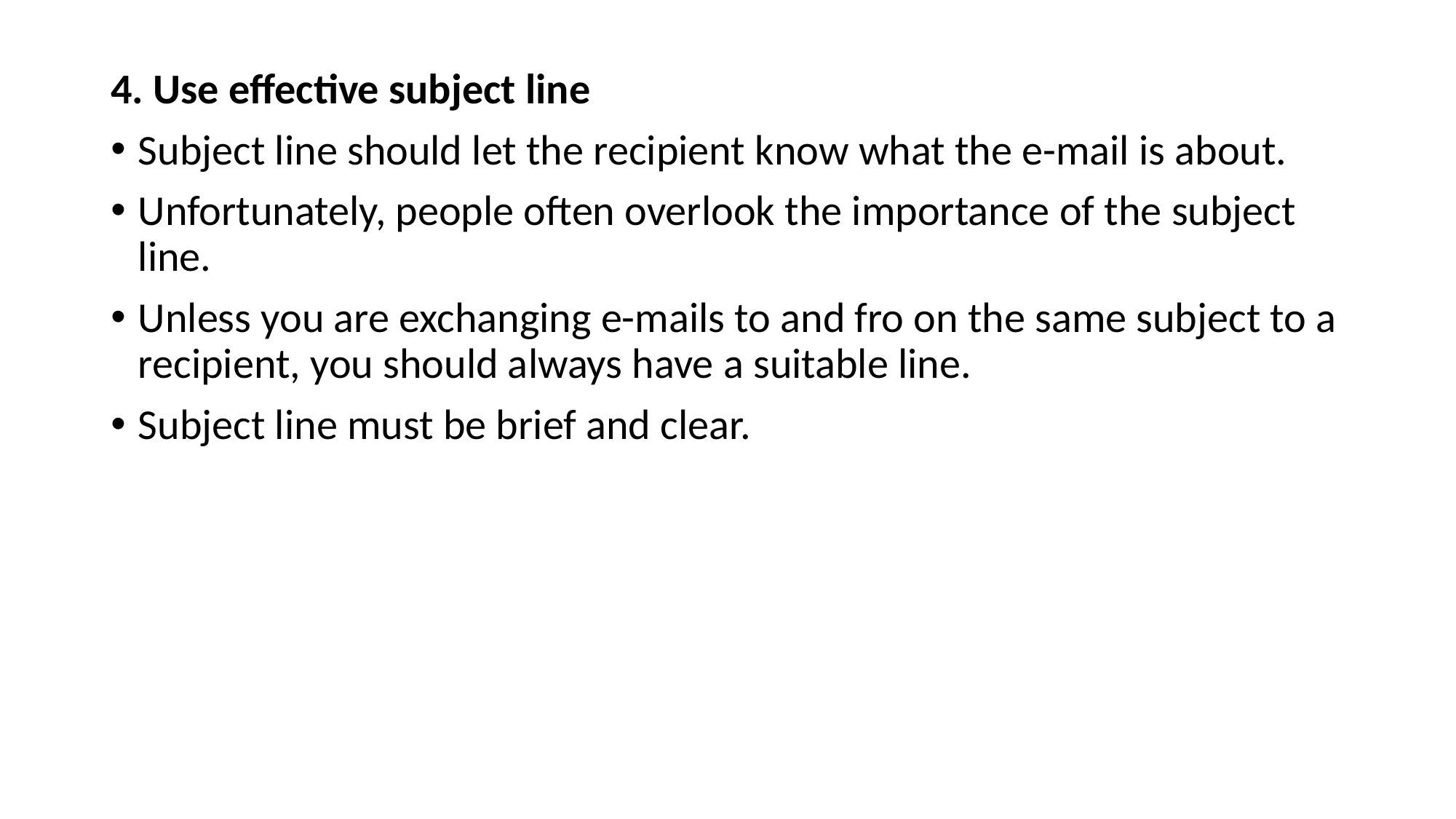

4. Use effective subject line
Subject line should let the recipient know what the e-mail is about.
Unfortunately, people often overlook the importance of the subject line.
Unless you are exchanging e-mails to and fro on the same subject to a recipient, you should always have a suitable line.
Subject line must be brief and clear.